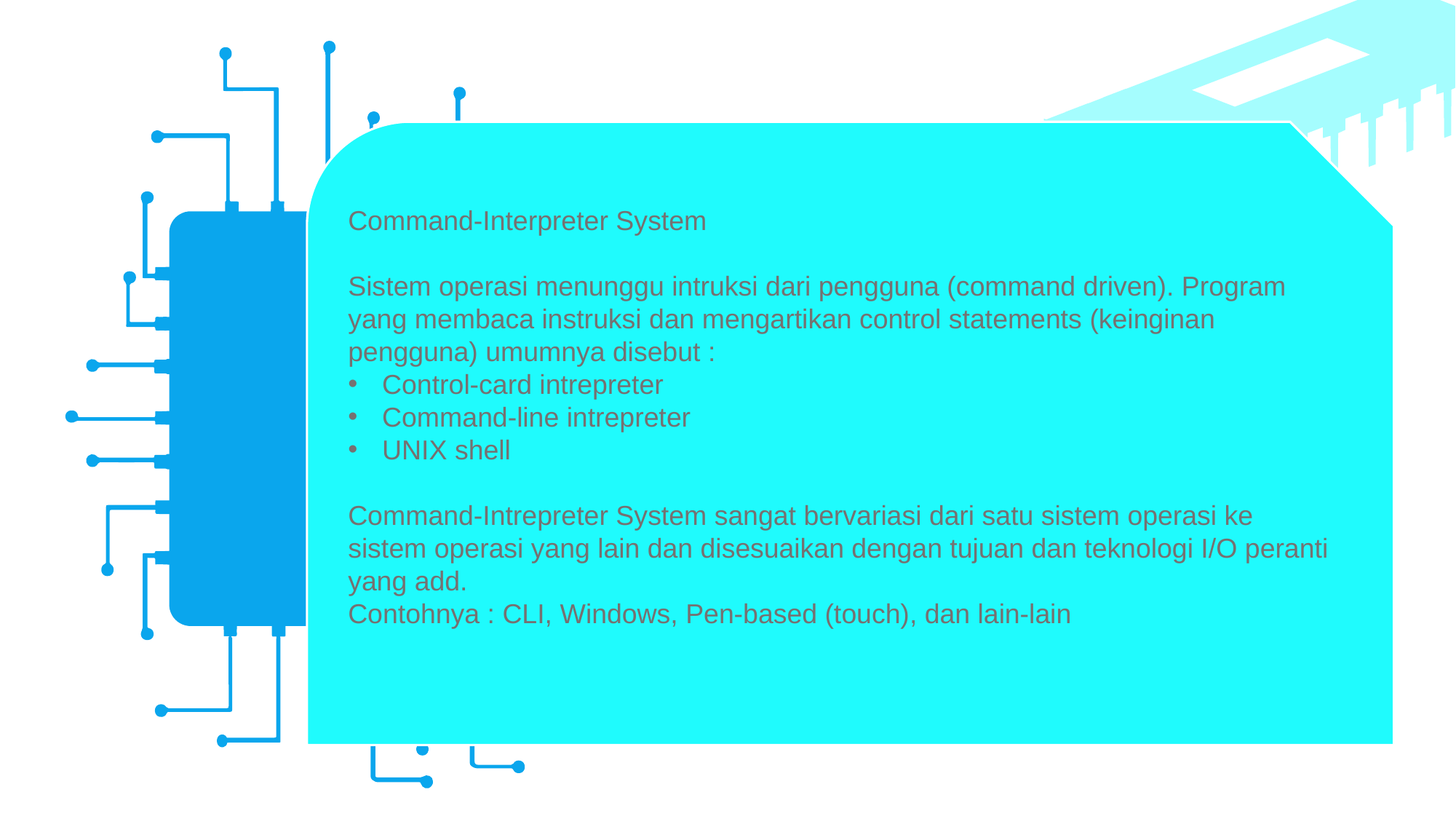

Command-Interpreter System

Sistem operasi menunggu intruksi dari pengguna (command driven). Program yang membaca instruksi dan mengartikan control statements (keinginan pengguna) umumnya disebut :
Control-card intrepreter
Command-line intrepreter
UNIX shell

Command-Intrepreter System sangat bervariasi dari satu sistem operasi ke sistem operasi yang lain dan disesuaikan dengan tujuan dan teknologi I/O peranti yang add.
Contohnya : CLI, Windows, Pen-based (touch), dan lain-lain